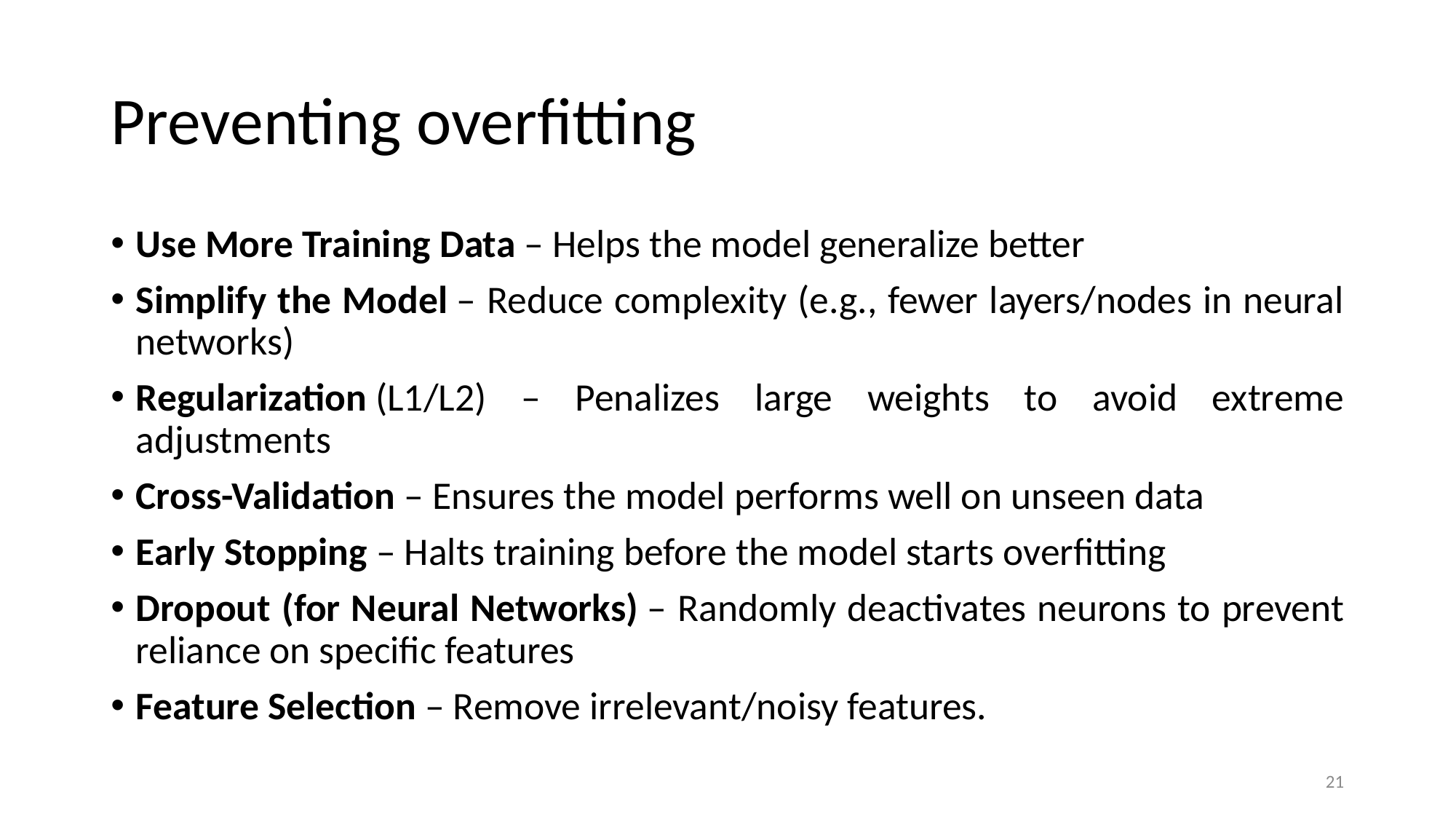

# Preventing overfitting
Use More Training Data – Helps the model generalize better
Simplify the Model – Reduce complexity (e.g., fewer layers/nodes in neural networks)
Regularization (L1/L2) – Penalizes large weights to avoid extreme adjustments
Cross-Validation – Ensures the model performs well on unseen data
Early Stopping – Halts training before the model starts overfitting
Dropout (for Neural Networks) – Randomly deactivates neurons to prevent reliance on specific features
Feature Selection – Remove irrelevant/noisy features.

21